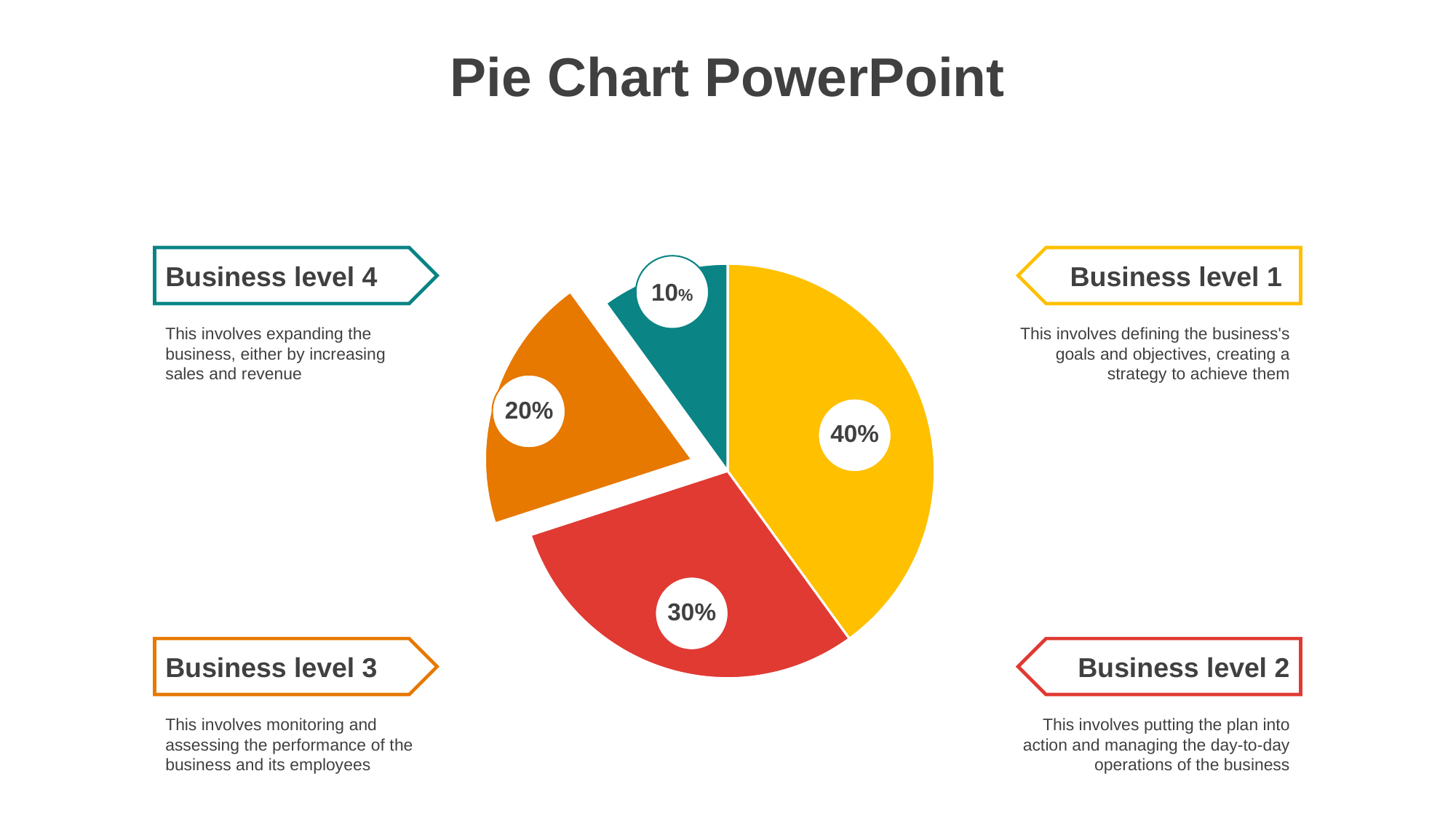

### Chart

| Category | Sales |
|---|---|
| 1st Qtr | 40.0 |
| 2nd Qtr | 30.0 |
| 3rd Qtr | 20.0 |
| 4th Qtr | 10.0 |
10%

20%

40%

30%

Business level 4

Business level 1
This involves defining the business's goals and objectives, creating a strategy to achieve them
This involves expanding the business, either by increasing sales and revenue

Business level 3
Business level 2
This involves monitoring and assessing the performance of the business and its employees
This involves putting the plan into action and managing the day-to-day operations of the business